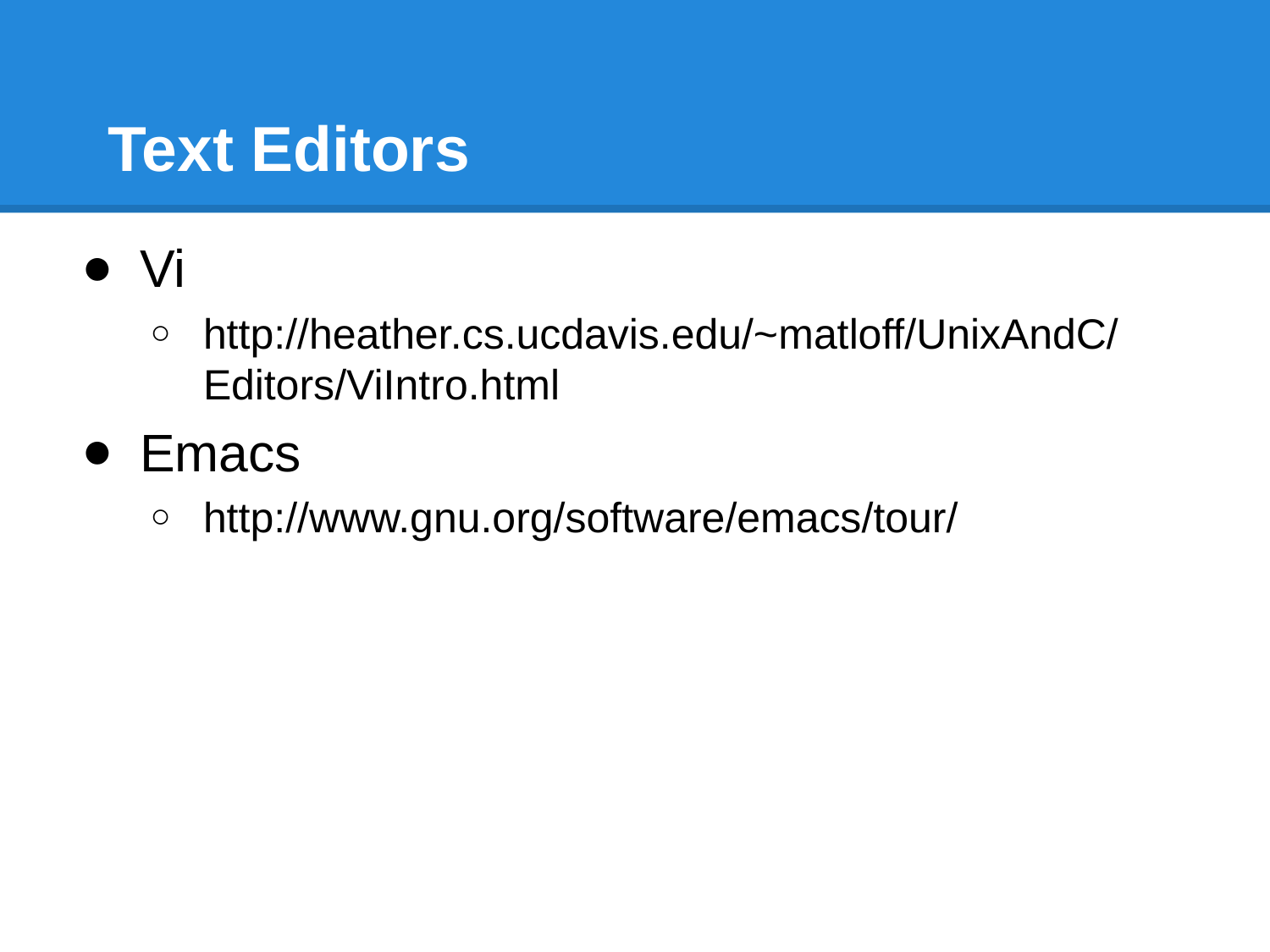

# Text Editors
Vi
http://heather.cs.ucdavis.edu/~matloff/UnixAndC/Editors/ViIntro.html
Emacs
http://www.gnu.org/software/emacs/tour/